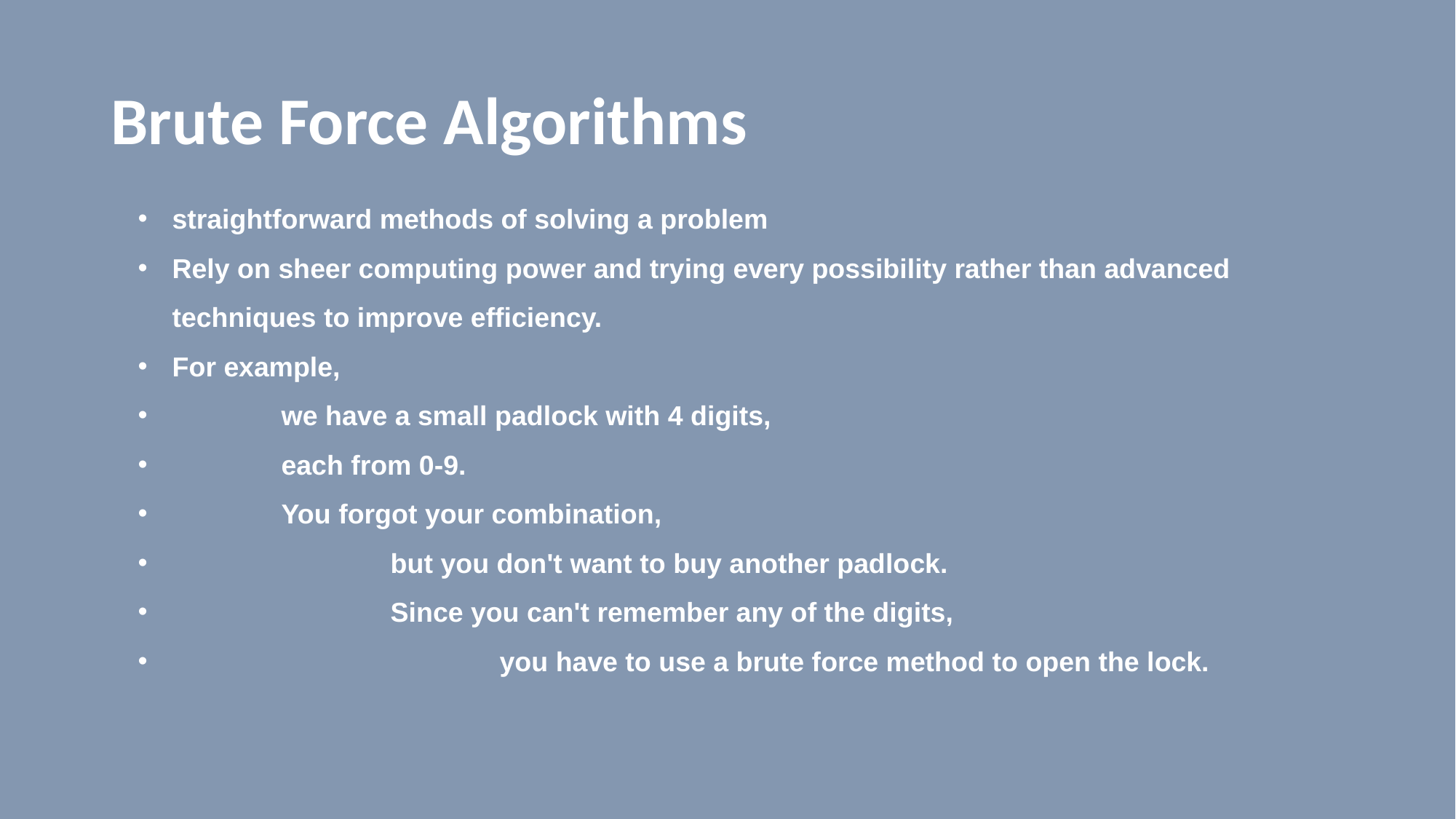

# Brute Force Algorithms
straightforward methods of solving a problem
Rely on sheer computing power and trying every possibility rather than advanced techniques to improve efficiency.
For example,
	we have a small padlock with 4 digits,
	each from 0-9.
	You forgot your combination,
		but you don't want to buy another padlock.
		Since you can't remember any of the digits,
			you have to use a brute force method to open the lock.